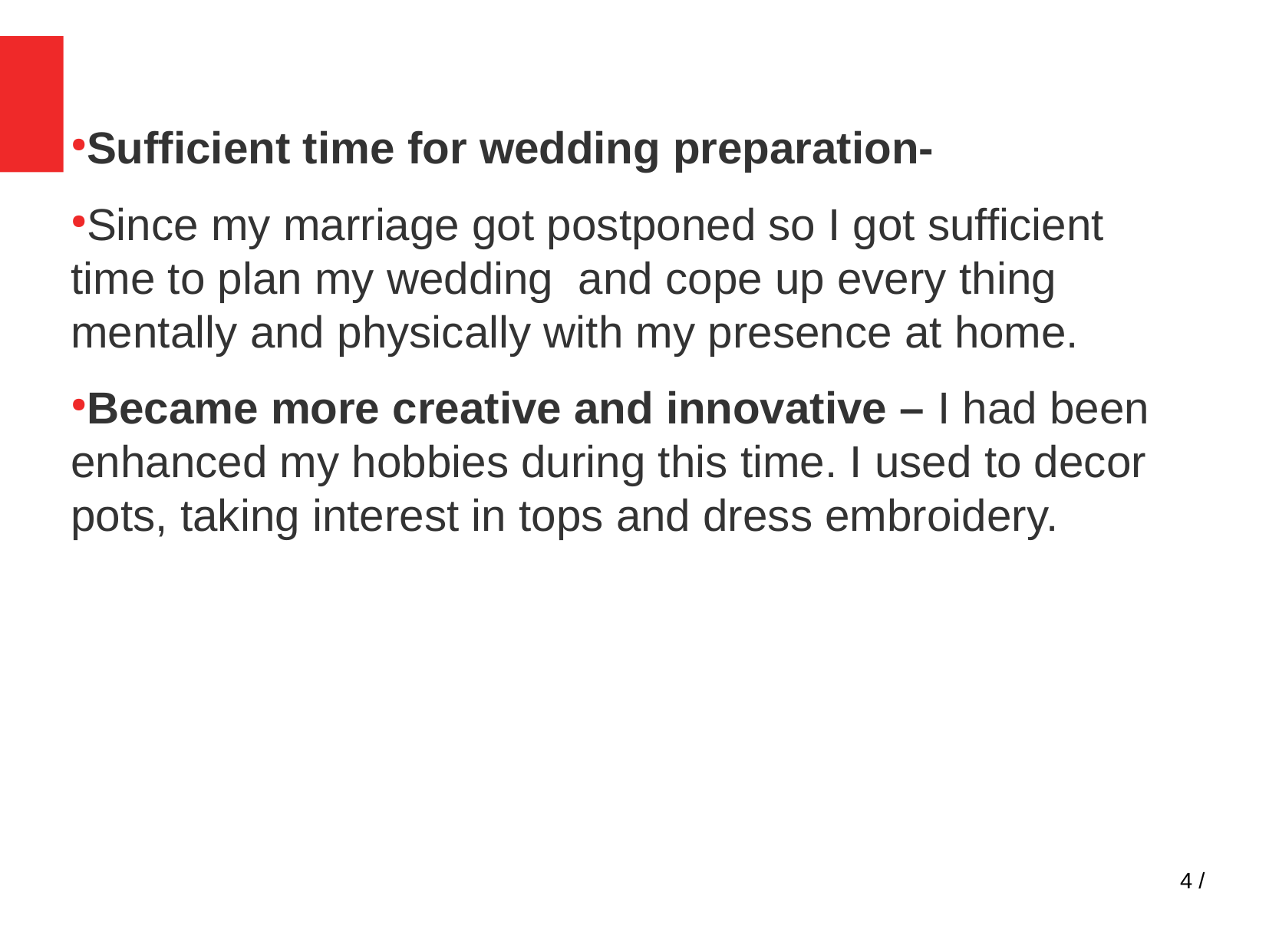

Sufficient time for wedding preparation-
Since my marriage got postponed so I got sufficient time to plan my wedding  and cope up every thing mentally and physically with my presence at home.
Became more creative and innovative – I had been enhanced my hobbies during this time. I used to decor pots, taking interest in tops and dress embroidery.
4 /